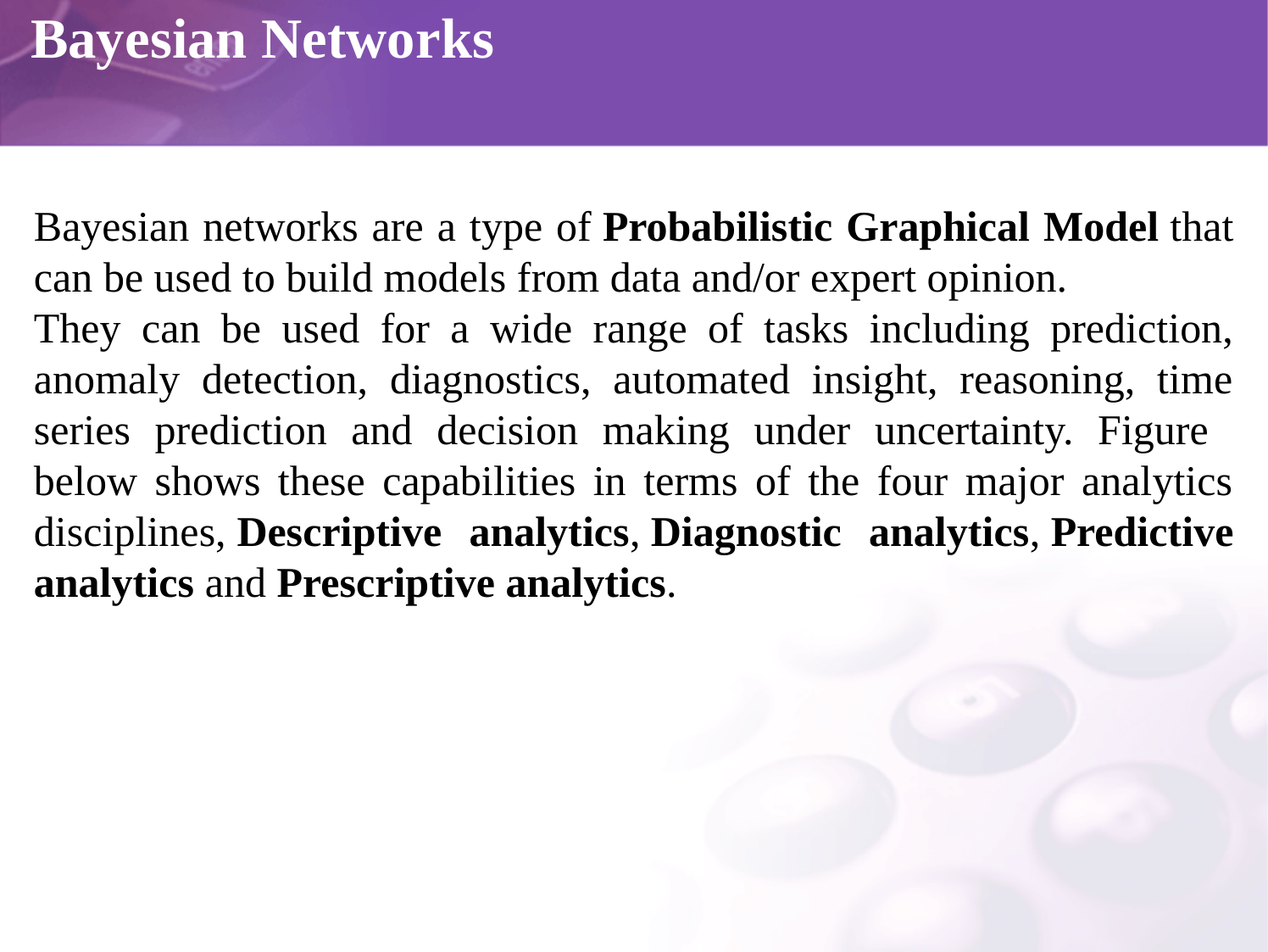

# Bayesian Networks
Bayesian networks are a type of Probabilistic Graphical Model that can be used to build models from data and/or expert opinion.
They can be used for a wide range of tasks including prediction, anomaly detection, diagnostics, automated insight, reasoning, time series prediction and decision making under uncertainty. Figure  below shows these capabilities in terms of the four major analytics disciplines, Descriptive analytics, Diagnostic analytics, Predictive analytics and Prescriptive analytics.